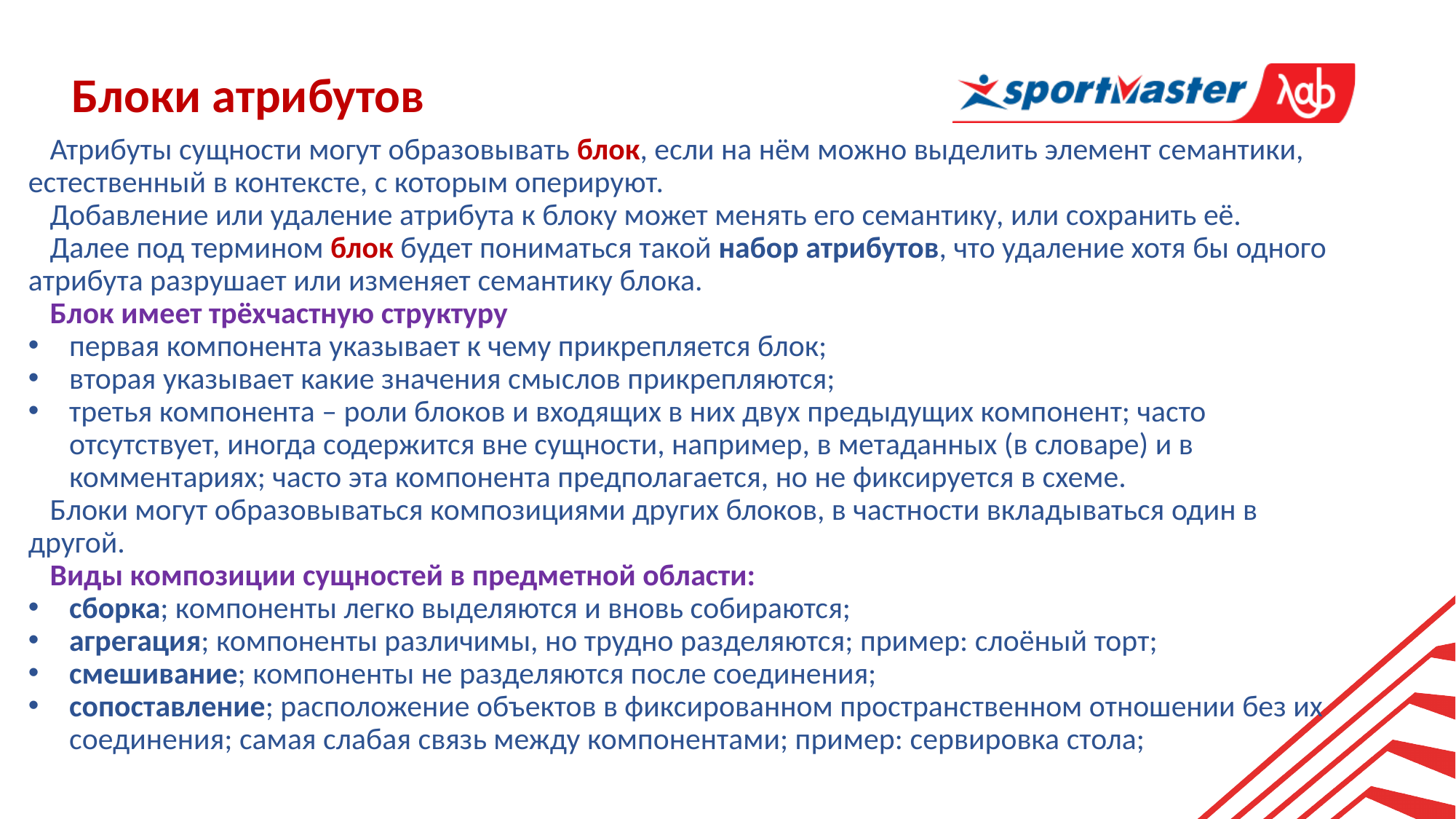

Блоки атрибутов
Атрибуты сущности могут образовывать блок, если на нём можно выделить элемент семантики, естественный в контексте, с которым оперируют.
Добавление или удаление атрибута к блоку может менять его семантику, или сохранить её.
Далее под термином блок будет пониматься такой набор атрибутов, что удаление хотя бы одного атрибута разрушает или изменяет семантику блока.
Блок имеет трёхчастную структуру
первая компонента указывает к чему прикрепляется блок;
вторая указывает какие значения смыслов прикрепляются;
третья компонента – роли блоков и входящих в них двух предыдущих компонент; часто отсутствует, иногда содержится вне сущности, например, в метаданных (в словаре) и в комментариях; часто эта компонента предполагается, но не фиксируется в схеме.
Блоки могут образовываться композициями других блоков, в частности вкладываться один в другой.
Виды композиции сущностей в предметной области:
сборка; компоненты легко выделяются и вновь собираются;
агрегация; компоненты различимы, но трудно разделяются; пример: слоёный торт;
смешивание; компоненты не разделяются после соединения;
сопоставление; расположение объектов в фиксированном пространственном отношении без их соединения; самая слабая связь между компонентами; пример: сервировка стола;